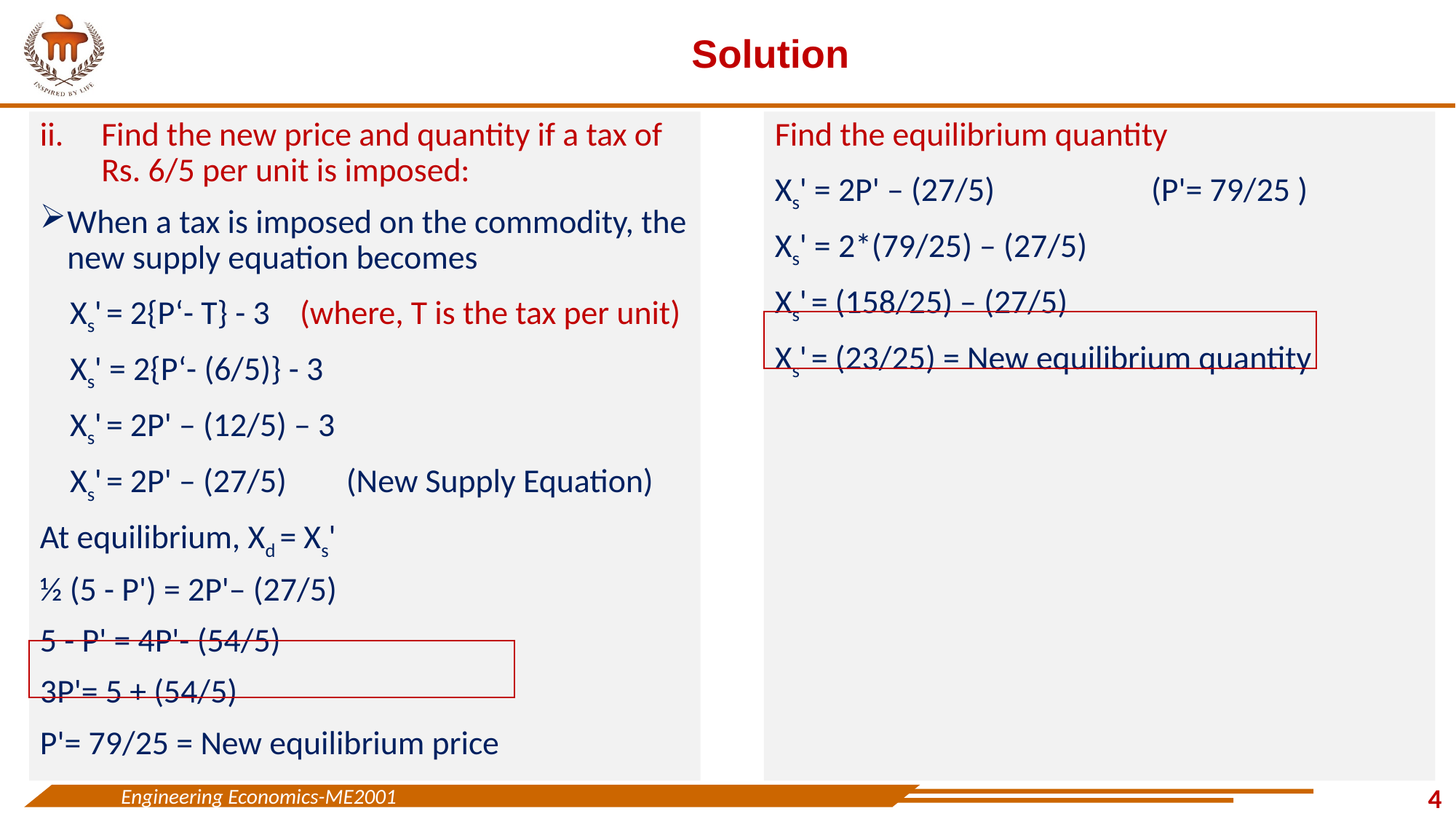

# Solution
Find the new price and quantity if a tax of Rs. 6/5 per unit is imposed:
When a tax is imposed on the commodity, the new supply equation becomes
    Xs' = 2{P‘- T} - 3    (where, T is the tax per unit)
    Xs' = 2{P‘- (6/5)} - 3
    Xs' = 2P' – (12/5) – 3
    Xs' = 2P' – (27/5)        (New Supply Equation)
At equilibrium, Xd = Xs'
½ (5 - P') = 2P'– (27/5)
5 - P' = 4P'- (54/5)
3P'= 5 + (54/5)
P'= 79/25 = New equilibrium price

0

Find the equilibrium quantity
Xs' = 2P' – (27/5)                     (P'= 79/25 )
Xs' = 2*(79/25) – (27/5)
Xs' = (158/25) – (27/5)
Xs' = (23/25) = New equilibrium quantity

4